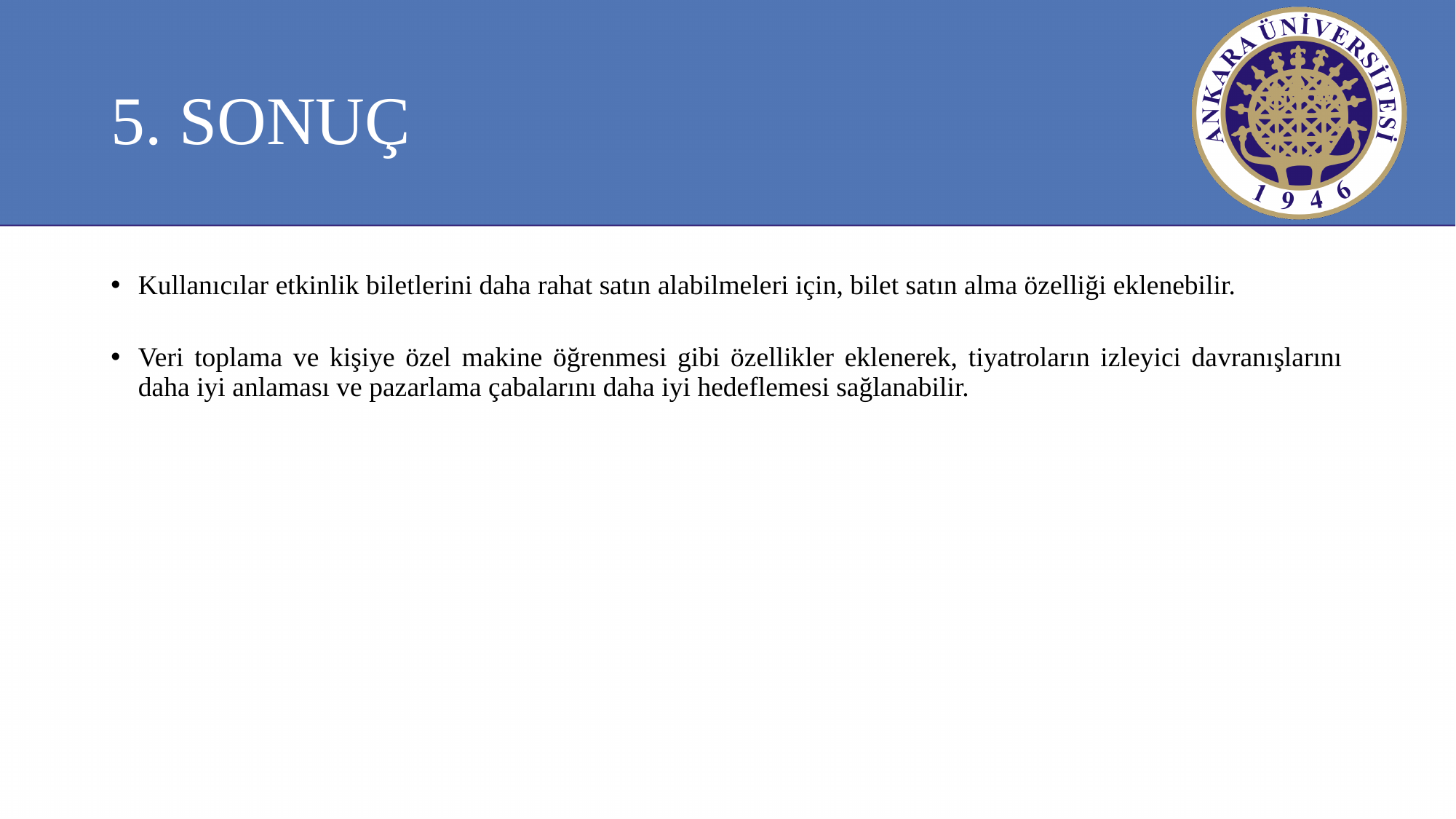

# 5. SONUÇ
Kullanıcılar etkinlik biletlerini daha rahat satın alabilmeleri için, bilet satın alma özelliği eklenebilir.
Veri toplama ve kişiye özel makine öğrenmesi gibi özellikler eklenerek, tiyatroların izleyici davranışlarını daha iyi anlaması ve pazarlama çabalarını daha iyi hedeflemesi sağlanabilir.